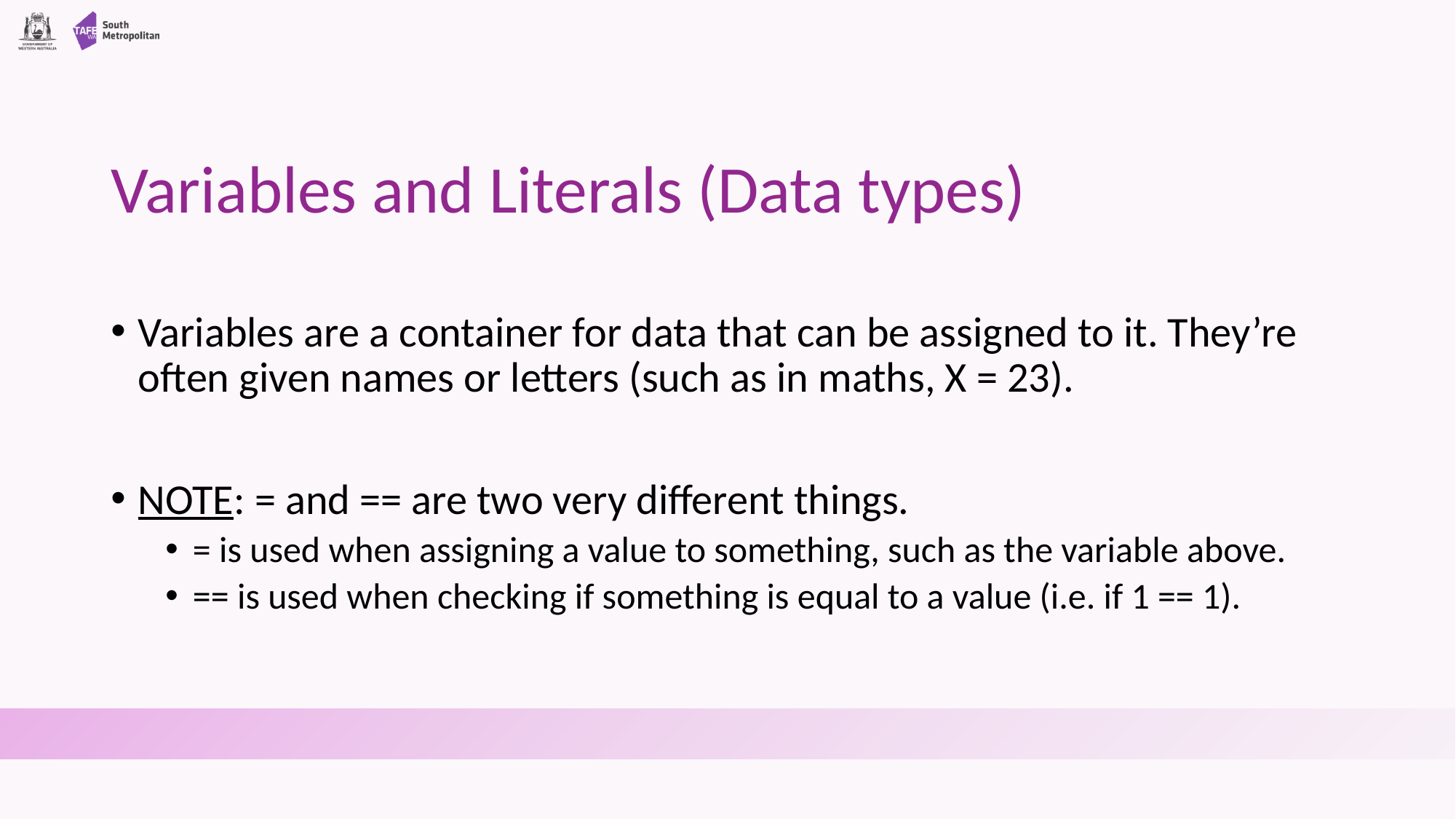

# Variables and Literals (Data types)
Variables are a container for data that can be assigned to it. They’re often given names or letters (such as in maths, X = 23).

NOTE: = and == are two very different things.
= is used when assigning a value to something, such as the variable above.
== is used when checking if something is equal to a value (i.e. if 1 == 1).